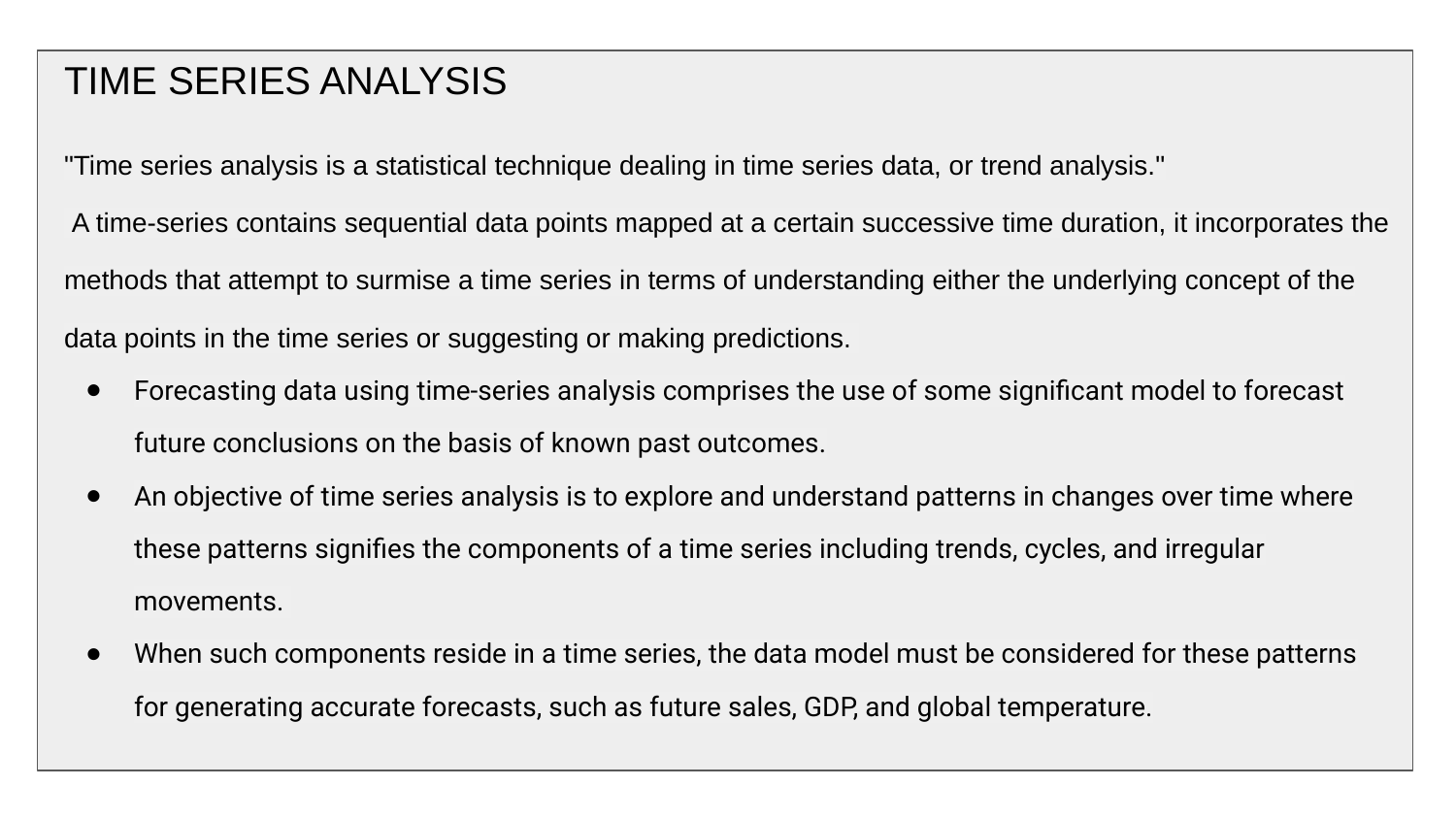

TIME SERIES ANALYSIS

"Time series analysis is a statistical technique dealing in time series data, or trend analysis."
 A time-series contains sequential data points mapped at a certain successive time duration, it incorporates the methods that attempt to surmise a time series in terms of understanding either the underlying concept of the data points in the time series or suggesting or making predictions.
Forecasting data using time-series analysis comprises the use of some significant model to forecast future conclusions on the basis of known past outcomes.
An objective of time series analysis is to explore and understand patterns in changes over time where these patterns signifies the components of a time series including trends, cycles, and irregular movements.
When such components reside in a time series, the data model must be considered for these patterns for generating accurate forecasts, such as future sales, GDP, and global temperature.